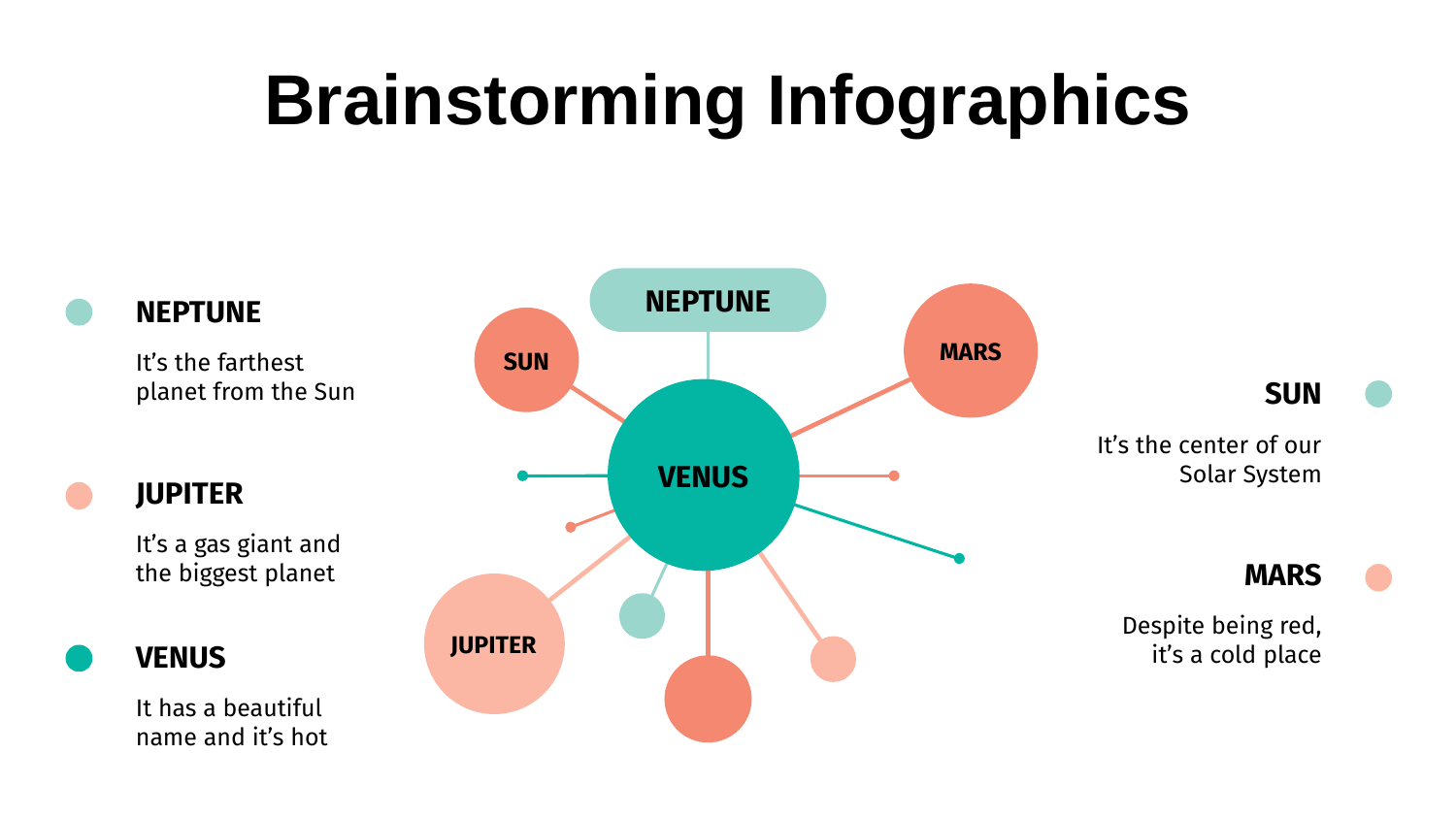

# Brainstorming Infographics

NEPTUNE

NEPTUNE
It’s the farthest planet from the Sun

MARS

SUN

SUN
It’s the center of our Solar System

VENUS
JUPITER
It’s a gas giant and the biggest planet

MARS
Despite being red, it’s a cold place

JUPITER
VENUS
It has a beautiful name and it’s hot